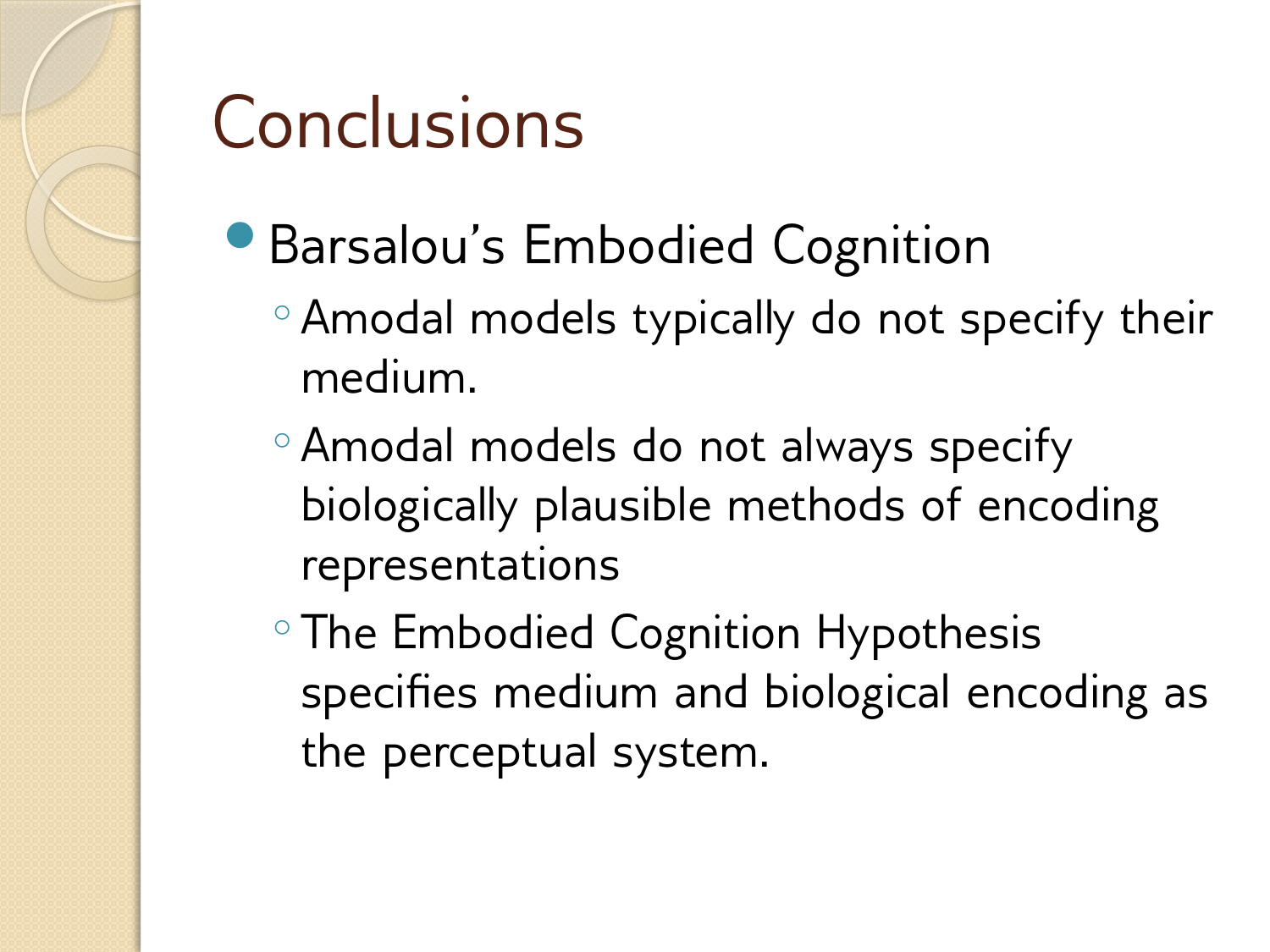

# Conclusions
Barsalou’s Embodied Cognition
Amodal models typically do not specify their medium.
Amodal models do not always specify biologically plausible methods of encoding representations
The Embodied Cognition Hypothesis specifies medium and biological encoding as the perceptual system.